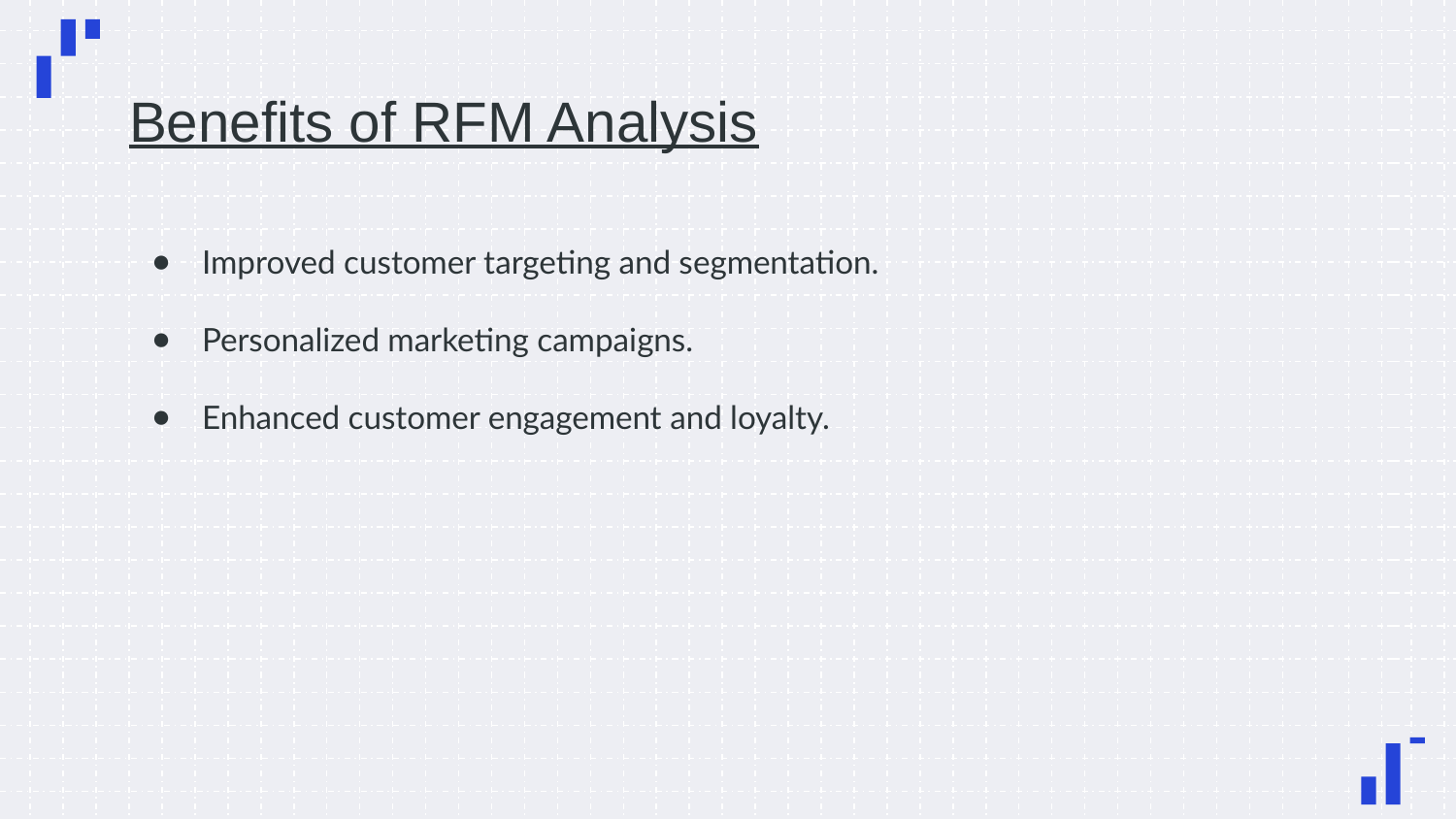

# Benefits of RFM Analysis
Improved customer targeting and segmentation.

Personalized marketing campaigns.

Enhanced customer engagement and loyalty.